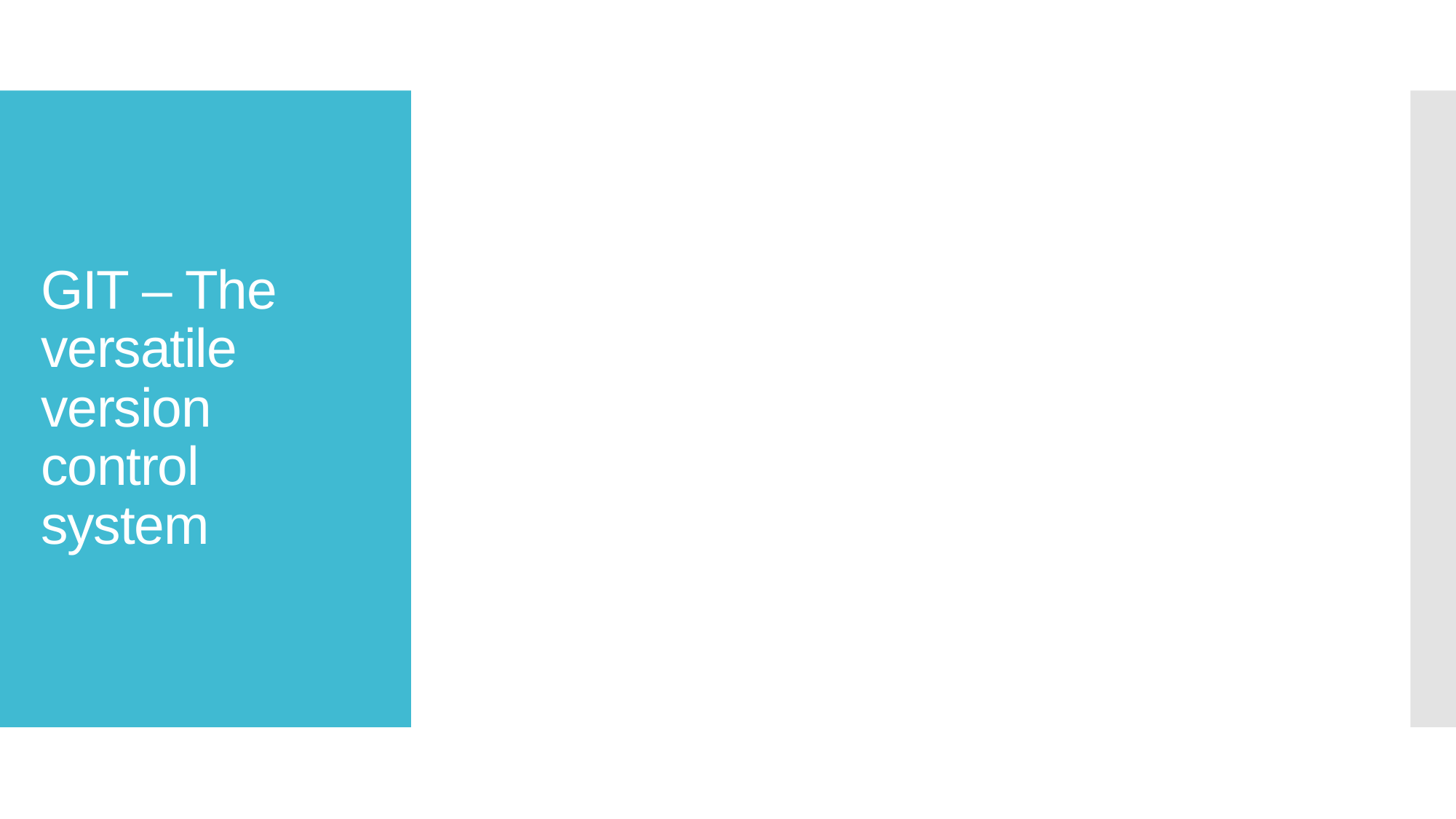

# GIT – The versatile version control system